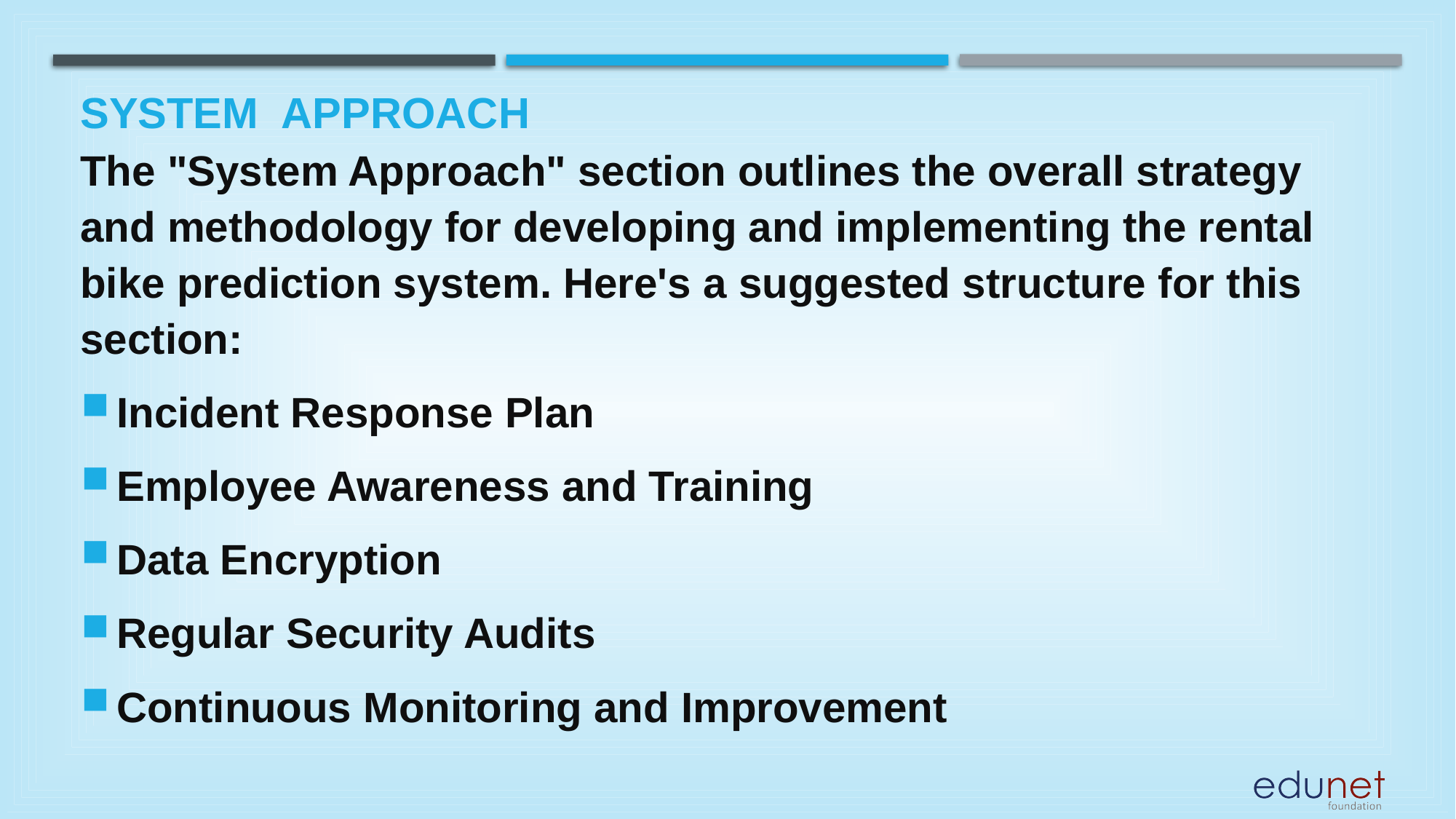

# System  Approach
The "System Approach" section outlines the overall strategy and methodology for developing and implementing the rental bike prediction system. Here's a suggested structure for this section:
Incident Response Plan
Employee Awareness and Training
Data Encryption
Regular Security Audits
Continuous Monitoring and Improvement